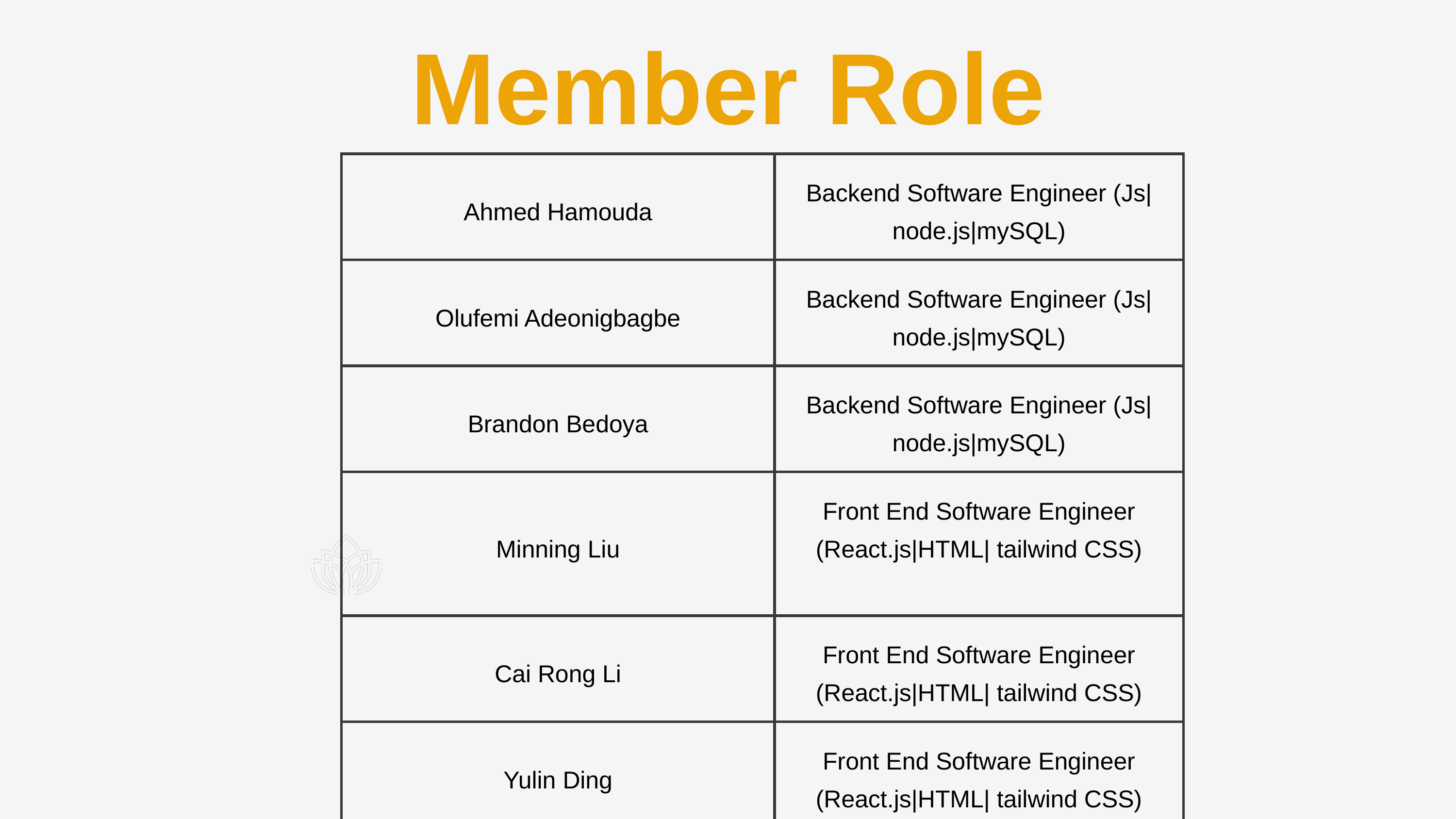

Member Role
| Ahmed Hamouda | Backend Software Engineer (Js|node.js|mySQL) |
| --- | --- |
| Olufemi Adeonigbagbe | Backend Software Engineer (Js|node.js|mySQL) |
| Brandon Bedoya | Backend Software Engineer (Js|node.js|mySQL) |
| Minning Liu | Front End Software Engineer (React.js|HTML| tailwind CSS) |
| Cai Rong Li | Front End Software Engineer (React.js|HTML| tailwind CSS) |
| Yulin Ding | Front End Software Engineer (React.js|HTML| tailwind CSS) |